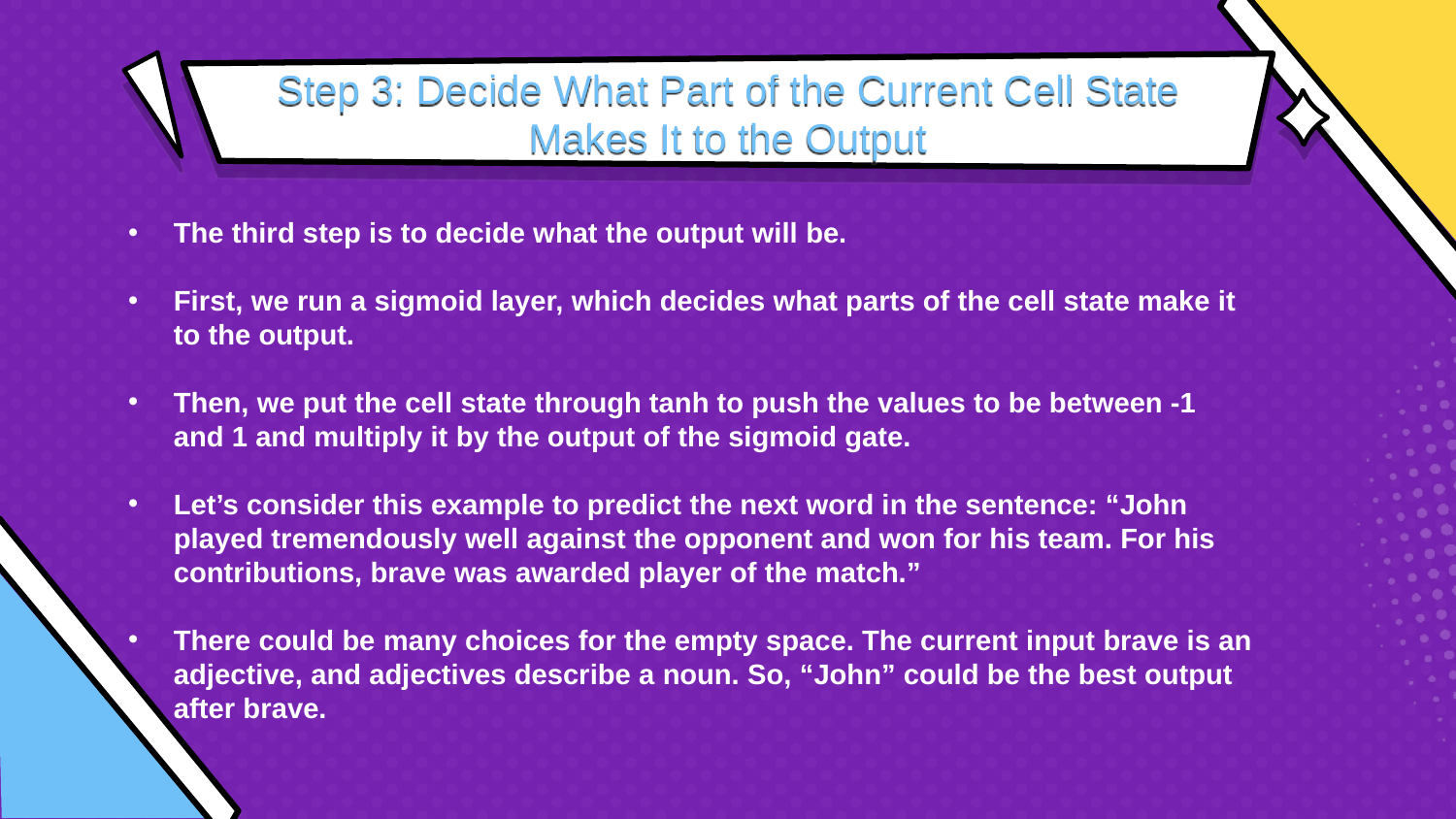

# Step 3: Decide What Part of the Current Cell State Makes It to the Output
The third step is to decide what the output will be.

First, we run a sigmoid layer, which decides what parts of the cell state make it to the output.

Then, we put the cell state through tanh to push the values to be between -1 and 1 and multiply it by the output of the sigmoid gate.

Let’s consider this example to predict the next word in the sentence: “John played tremendously well against the opponent and won for his team. For his contributions, brave was awarded player of the match.”

There could be many choices for the empty space. The current input brave is an adjective, and adjectives describe a noun. So, “John” could be the best output after brave.